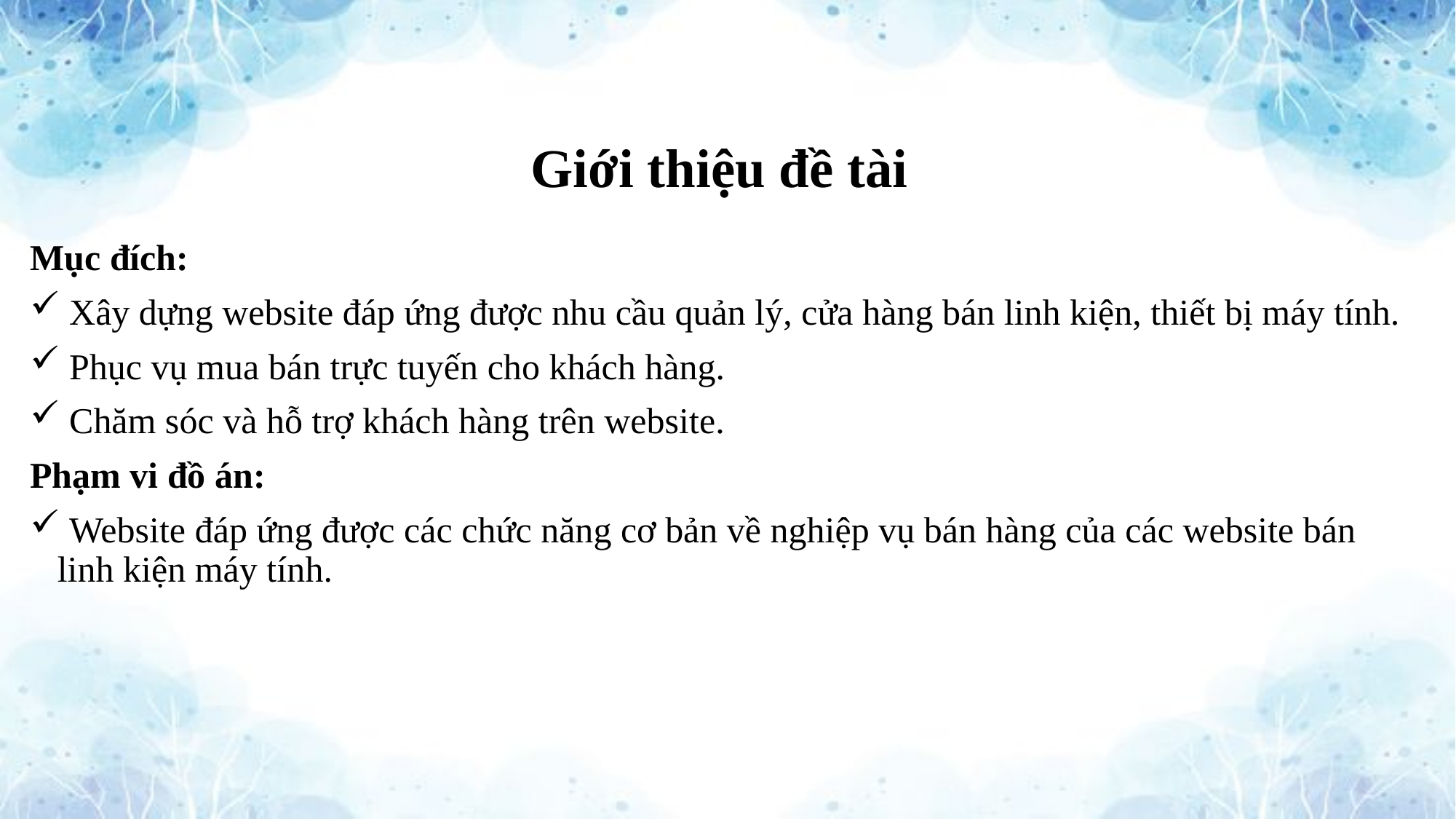

# Giới thiệu đề tài
Mục đích:
 Xây dựng website đáp ứng được nhu cầu quản lý, cửa hàng bán linh kiện, thiết bị máy tính.
 Phục vụ mua bán trực tuyến cho khách hàng.
 Chăm sóc và hỗ trợ khách hàng trên website.
Phạm vi đồ án:
 Website đáp ứng được các chức năng cơ bản về nghiệp vụ bán hàng của các website bán linh kiện máy tính.